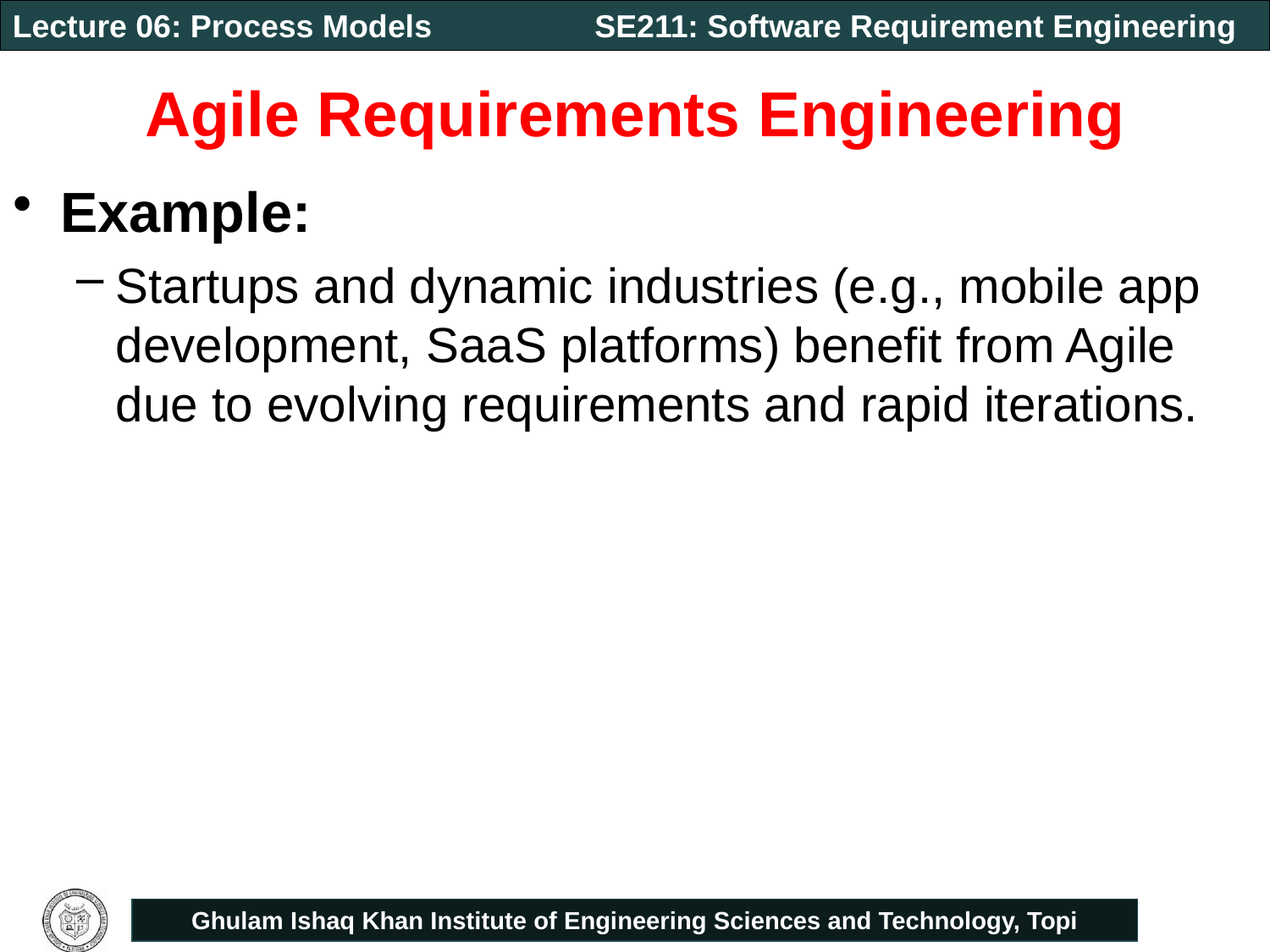

# Agile Requirements Engineering
Example:
Startups and dynamic industries (e.g., mobile app development, SaaS platforms) benefit from Agile due to evolving requirements and rapid iterations.